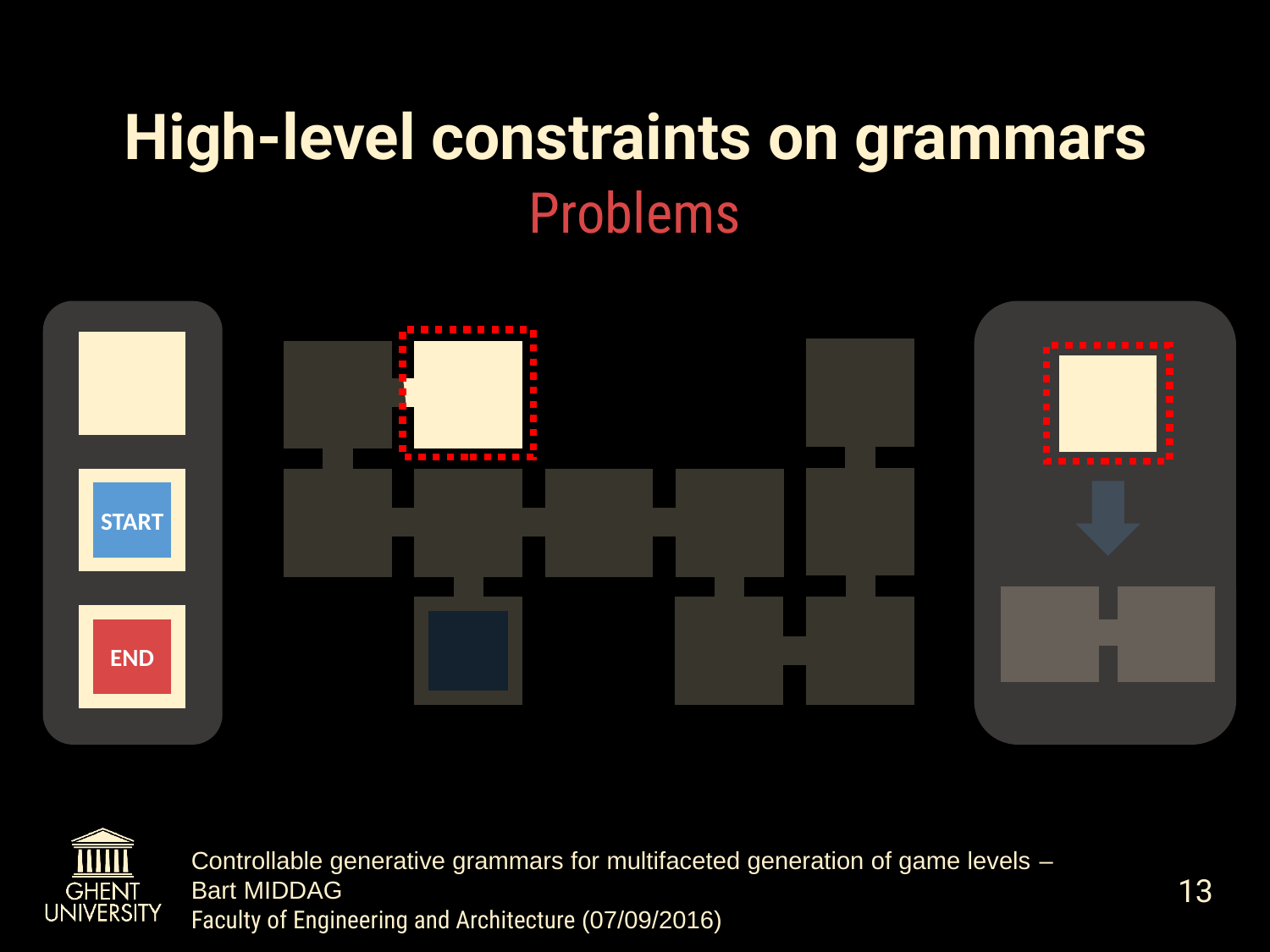

# High-level constraints on grammars
Problems

START
END

13